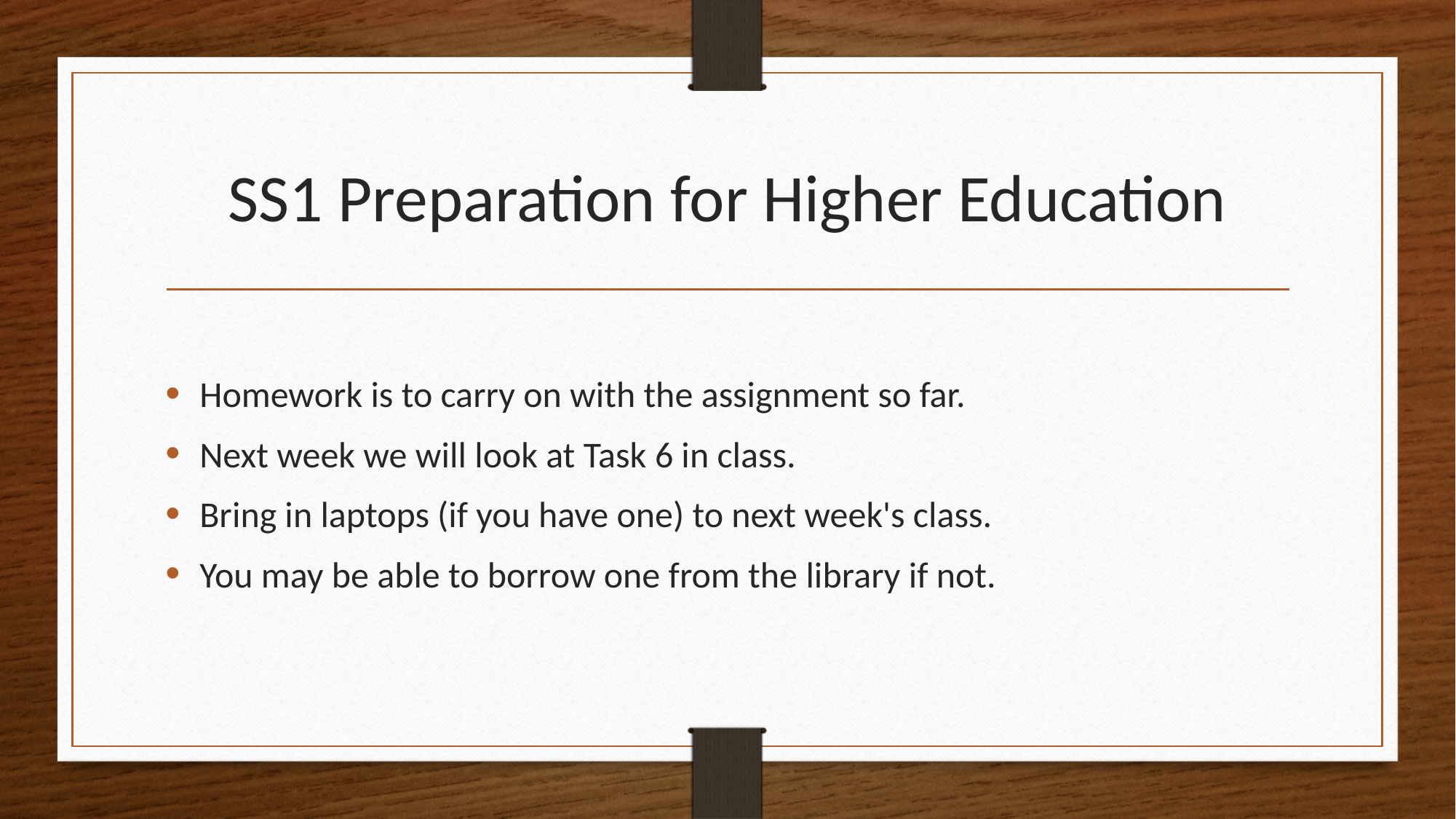

# SS1 Preparation for Higher Education

Homework is to carry on with the assignment so far.
Next week we will look at Task 6 in class.
Bring in laptops (if you have one) to next week's class.
You may be able to borrow one from the library if not.